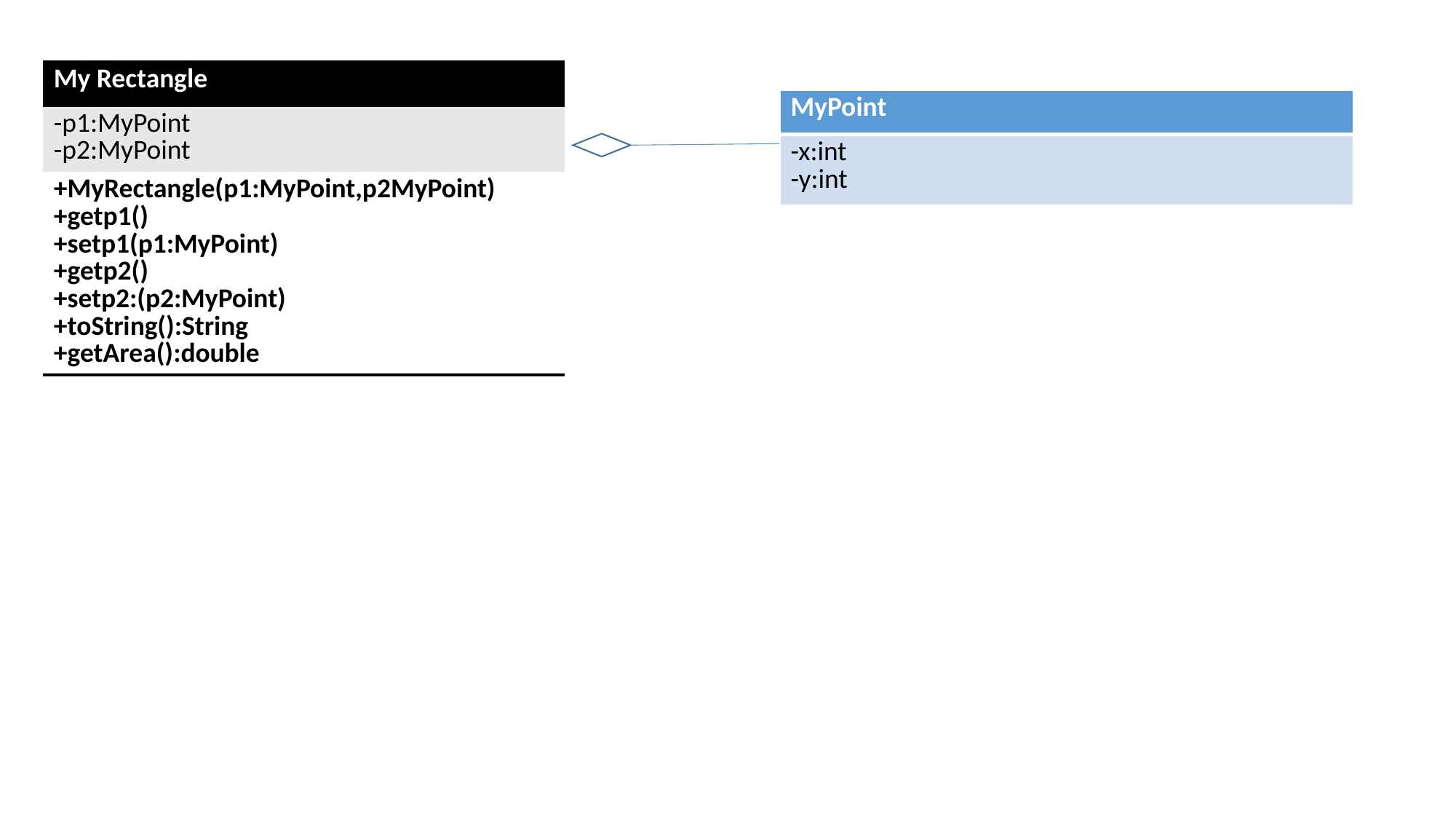

| My Rectangle |
| --- |
| -p1:MyPoint -p2:MyPoint |
| +MyRectangle(p1:MyPoint,p2MyPoint) +getp1() +setp1(p1:MyPoint) +getp2() +setp2:(p2:MyPoint) +toString():String +getArea():double |
| MyPoint |
| --- |
| -x:int -y:int |